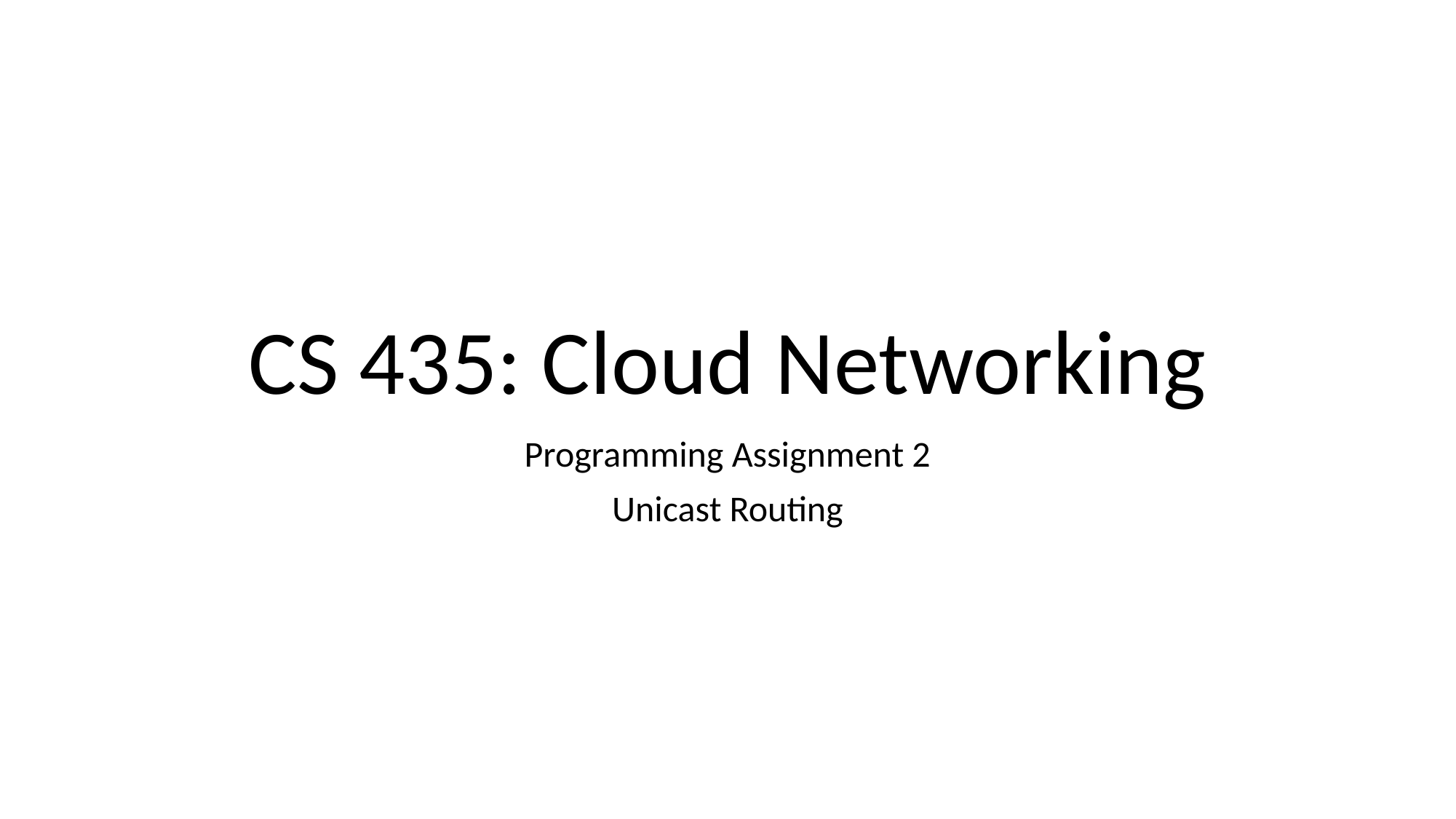

# CS 435: Cloud Networking
Programming Assignment 2
Unicast Routing